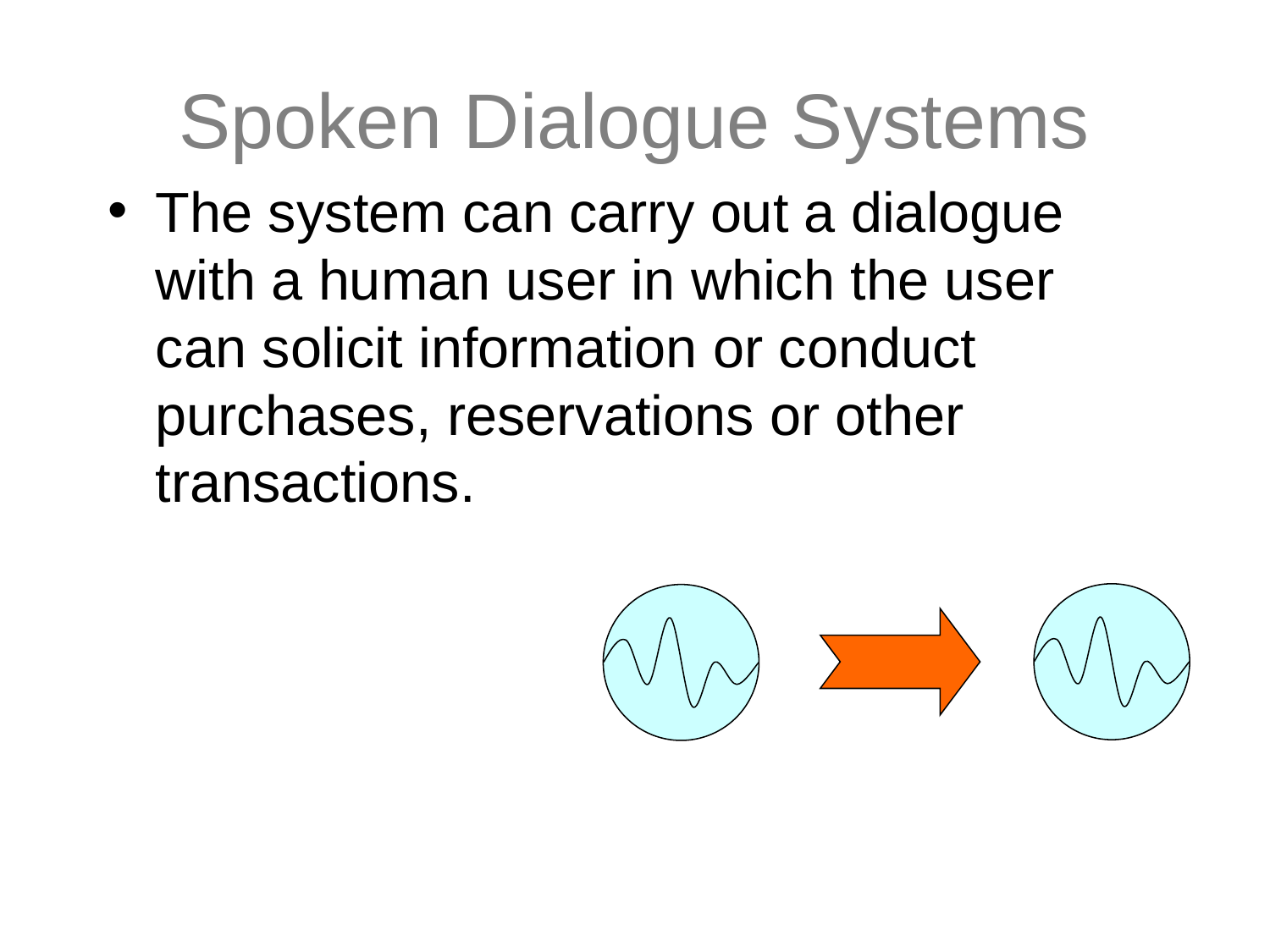

# Spoken Dialogue Systems
The system can carry out a dialogue with a human user in which the user can solicit information or conduct purchases, reservations or other transactions.